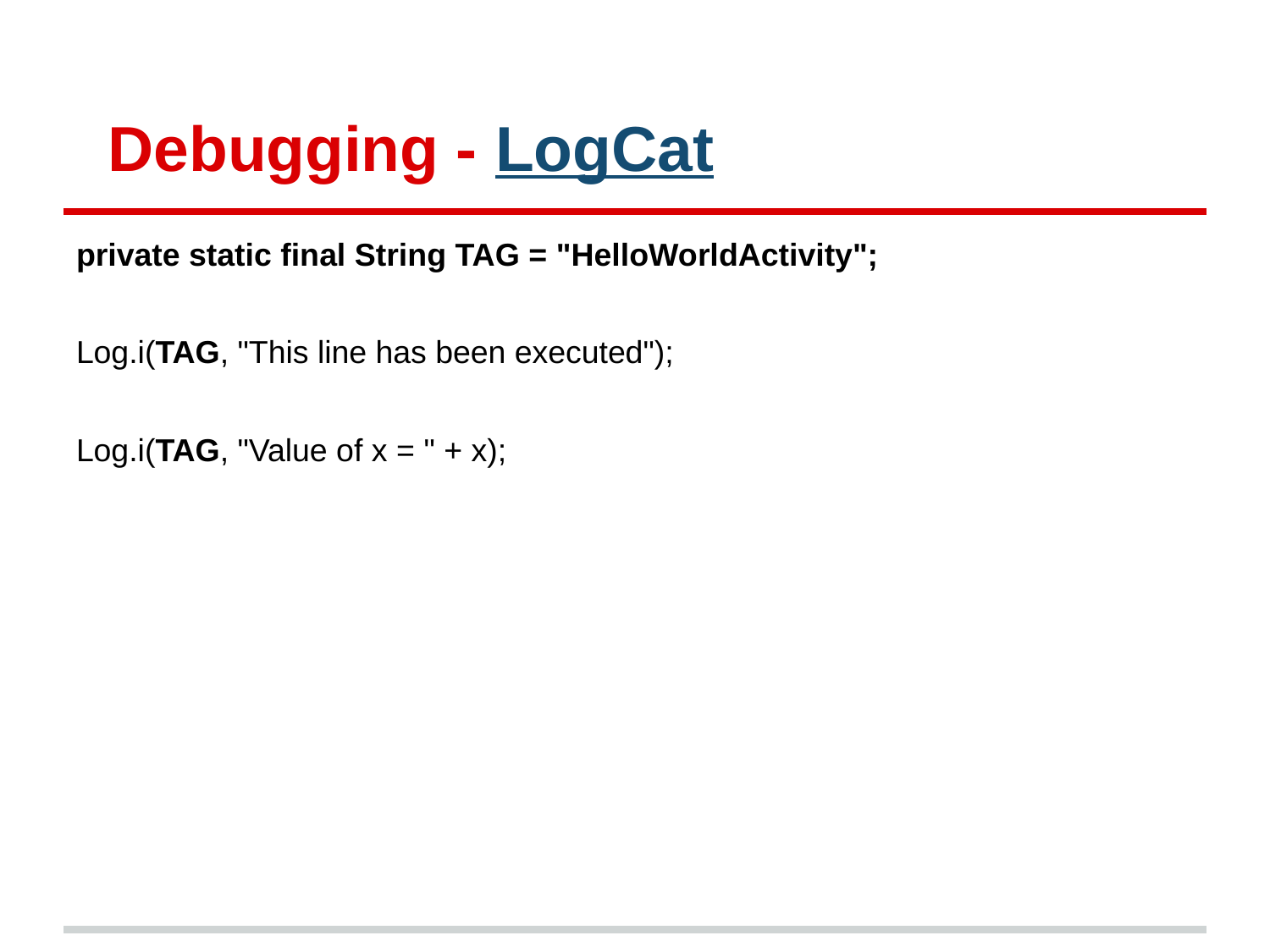

# Debugging - LogCat
private static final String TAG = "HelloWorldActivity";

Log.i(TAG, "This line has been executed");

Log.i(TAG, "Value of x = " + x);